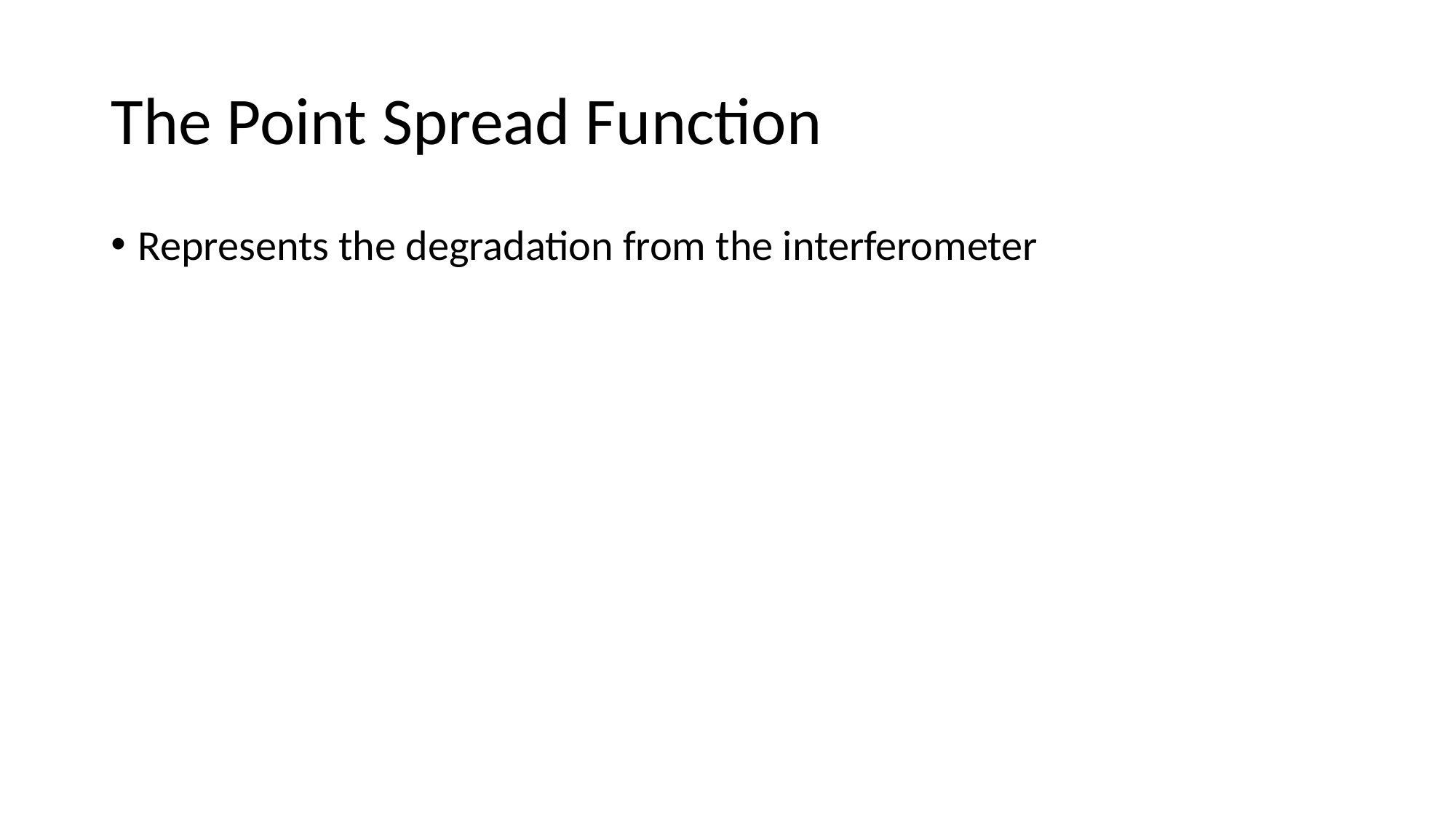

# The Point Spread Function
Represents the degradation from the interferometer